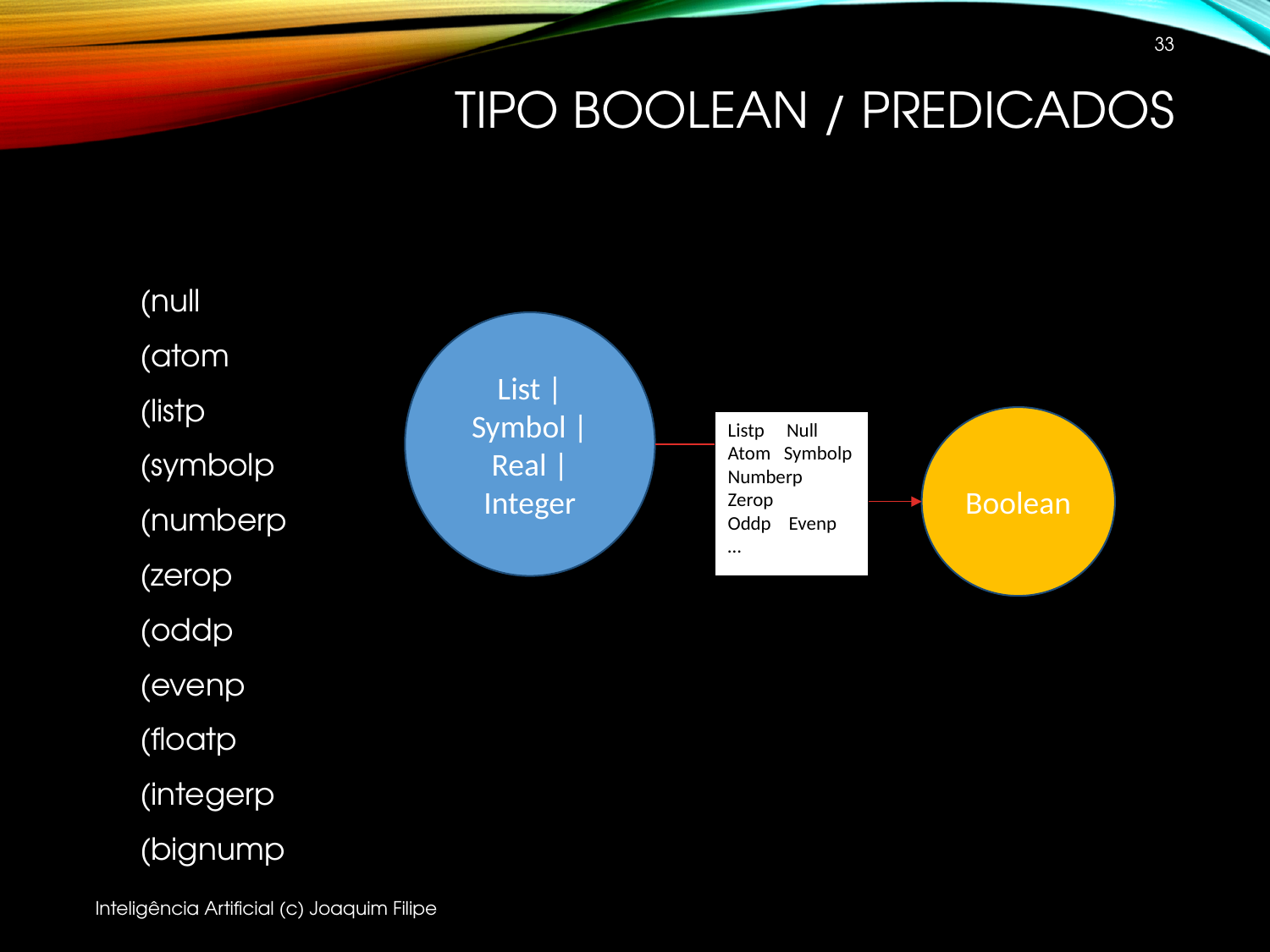

33
# Tipo Boolean / Predicados
(null
(atom
(listp
(symbolp
(numberp
(zerop
(oddp
(evenp
(floatp
(integerp
(bignump
List | Symbol | Real | Integer
Boolean
Listp     Null
Atom   Symbolp
Numberp
Zerop
Oddp    Evenp
…
Inteligência Artificial (c) Joaquim Filipe